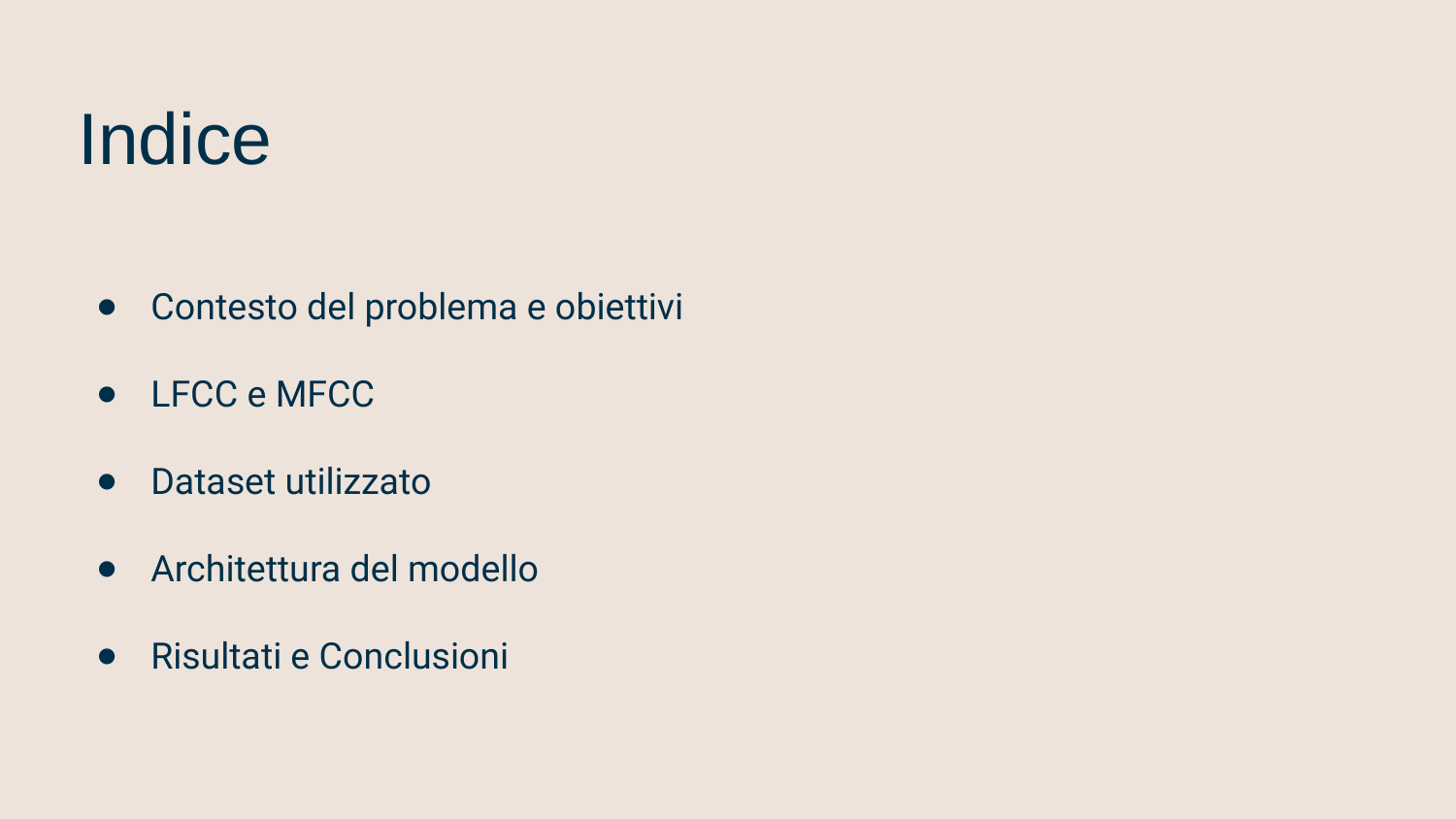

# Indice
Contesto del problema e obiettivi

LFCC e MFCC

Dataset utilizzato

Architettura del modello

Risultati e Conclusioni